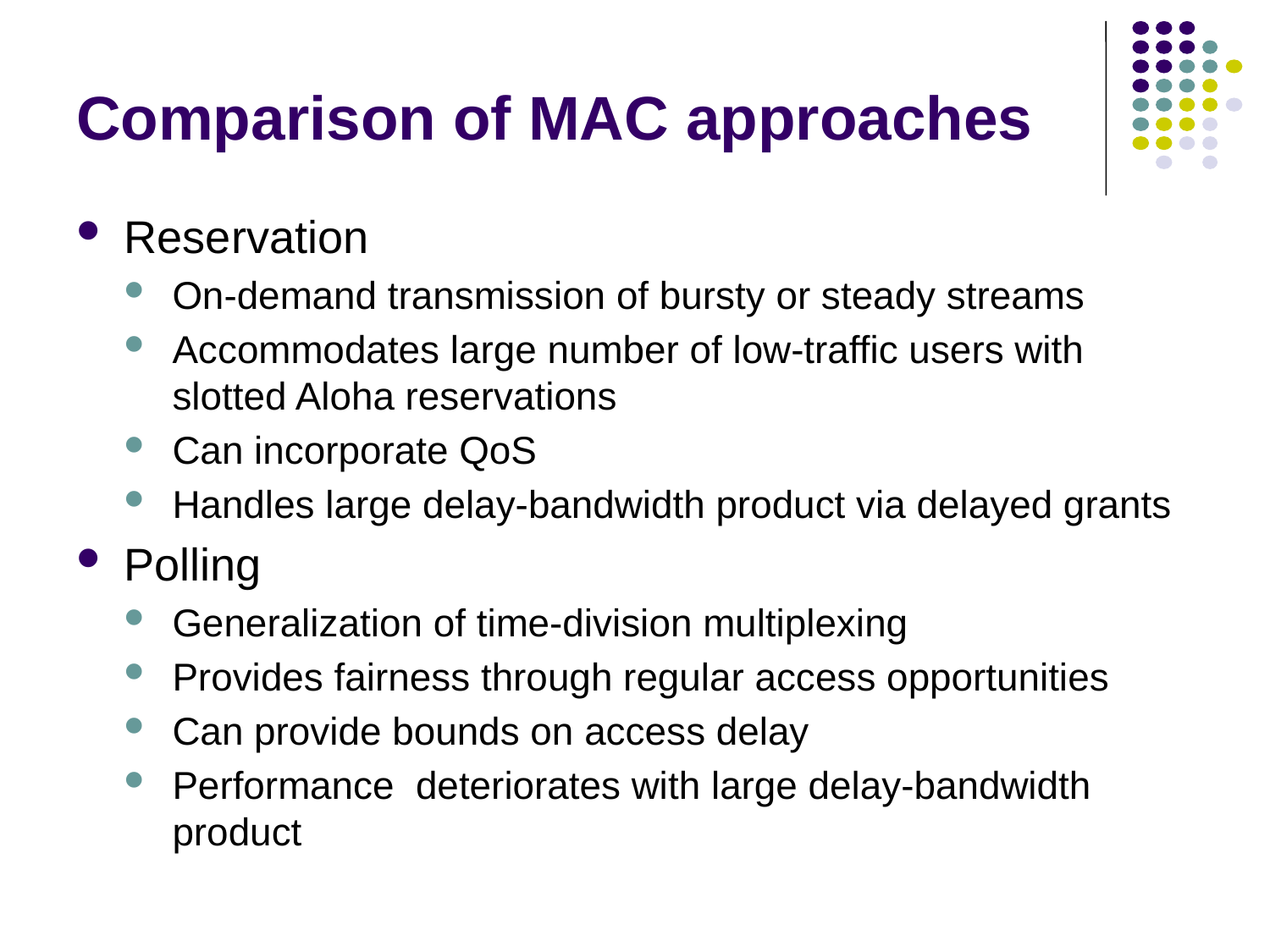

# Comparison of MAC approaches
Reservation
On-demand transmission of bursty or steady streams
Accommodates large number of low-traffic users with slotted Aloha reservations
Can incorporate QoS
Handles large delay-bandwidth product via delayed grants
Polling
Generalization of time-division multiplexing
Provides fairness through regular access opportunities
Can provide bounds on access delay
Performance  deteriorates with large delay-bandwidth product